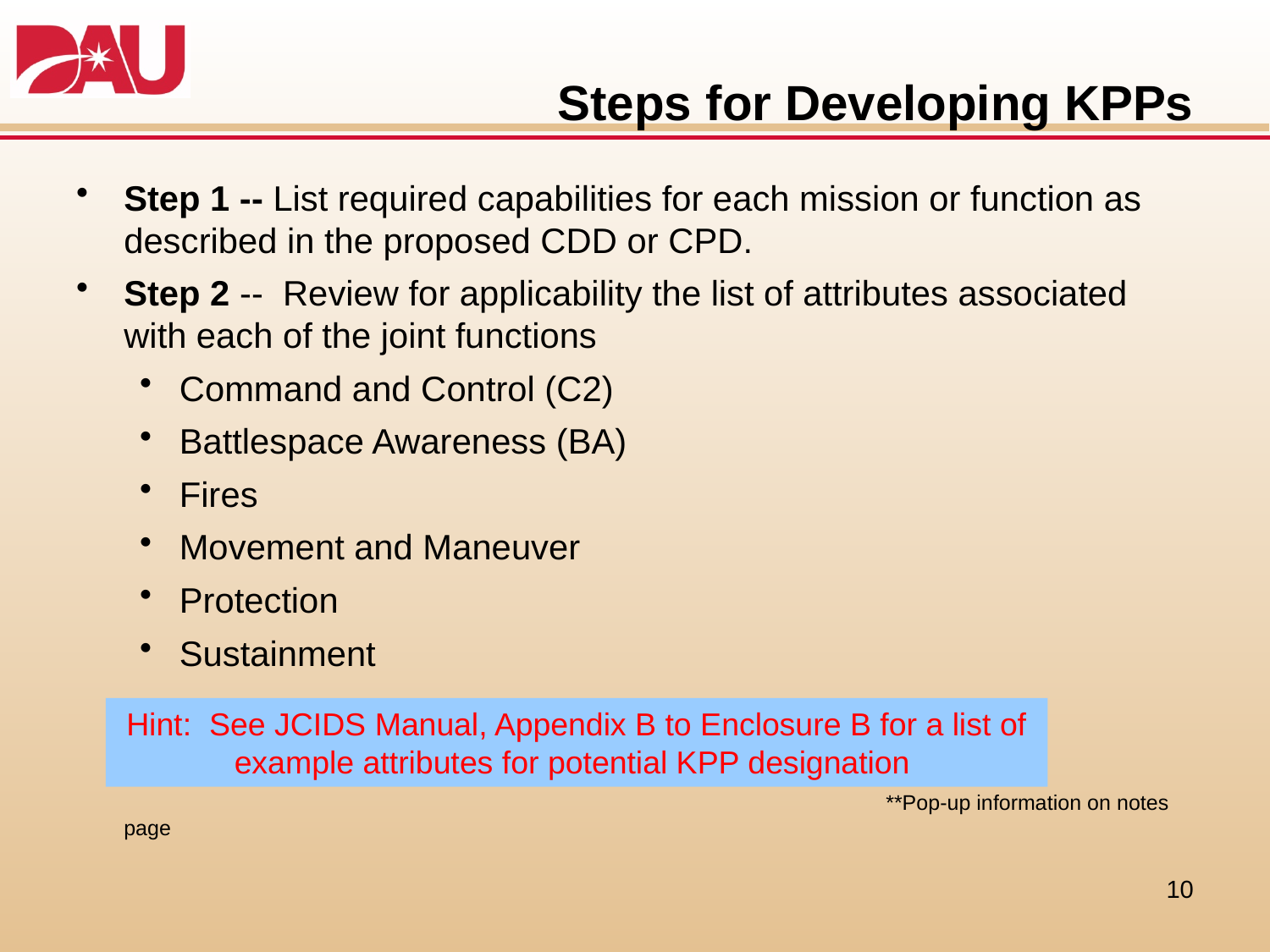

# Steps for Developing KPPs
Step 1 -- List required capabilities for each mission or function as described in the proposed CDD or CPD.
Step 2 --  Review for applicability the list of attributes associated with each of the joint functions
Command and Control (C2)
Battlespace Awareness (BA)
Fires
Movement and Maneuver
Protection
Sustainment

							**Pop-up information on notes page
Hint:  See JCIDS Manual, Appendix B to Enclosure B for a list of example attributes for potential KPP designation
10